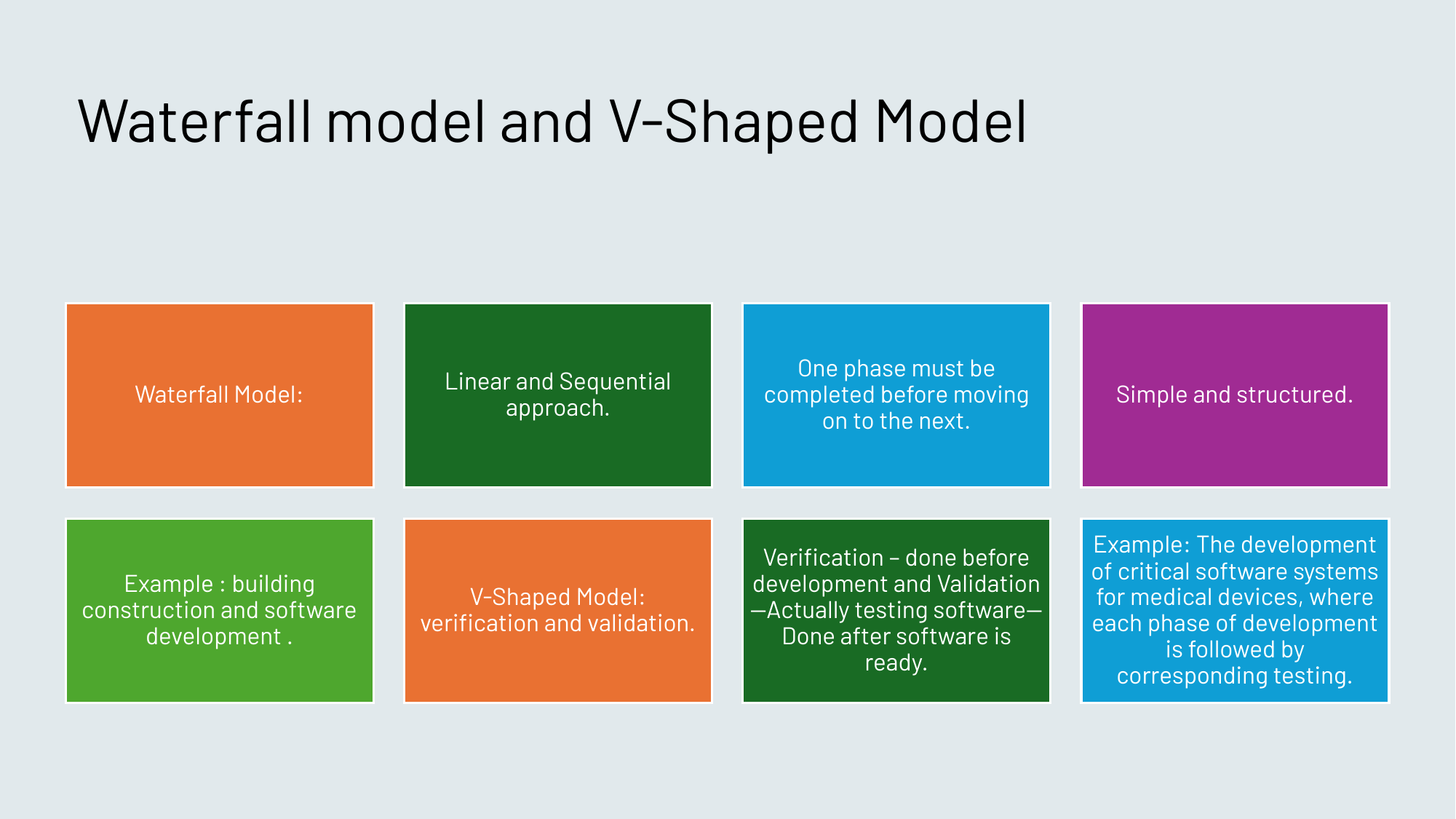

# Waterfall model and V-Shaped Model
Waterfall Model:
Linear and Sequential approach.
One phase must be completed before moving on to the next.
Simple and structured.
Example : building construction and software development .
V-Shaped Model: verification and validation.
Verification – done before development and Validation—Actually testing software—Done after software is ready.
Example: The development of critical software systems for medical devices, where each phase of development is followed by corresponding testing.